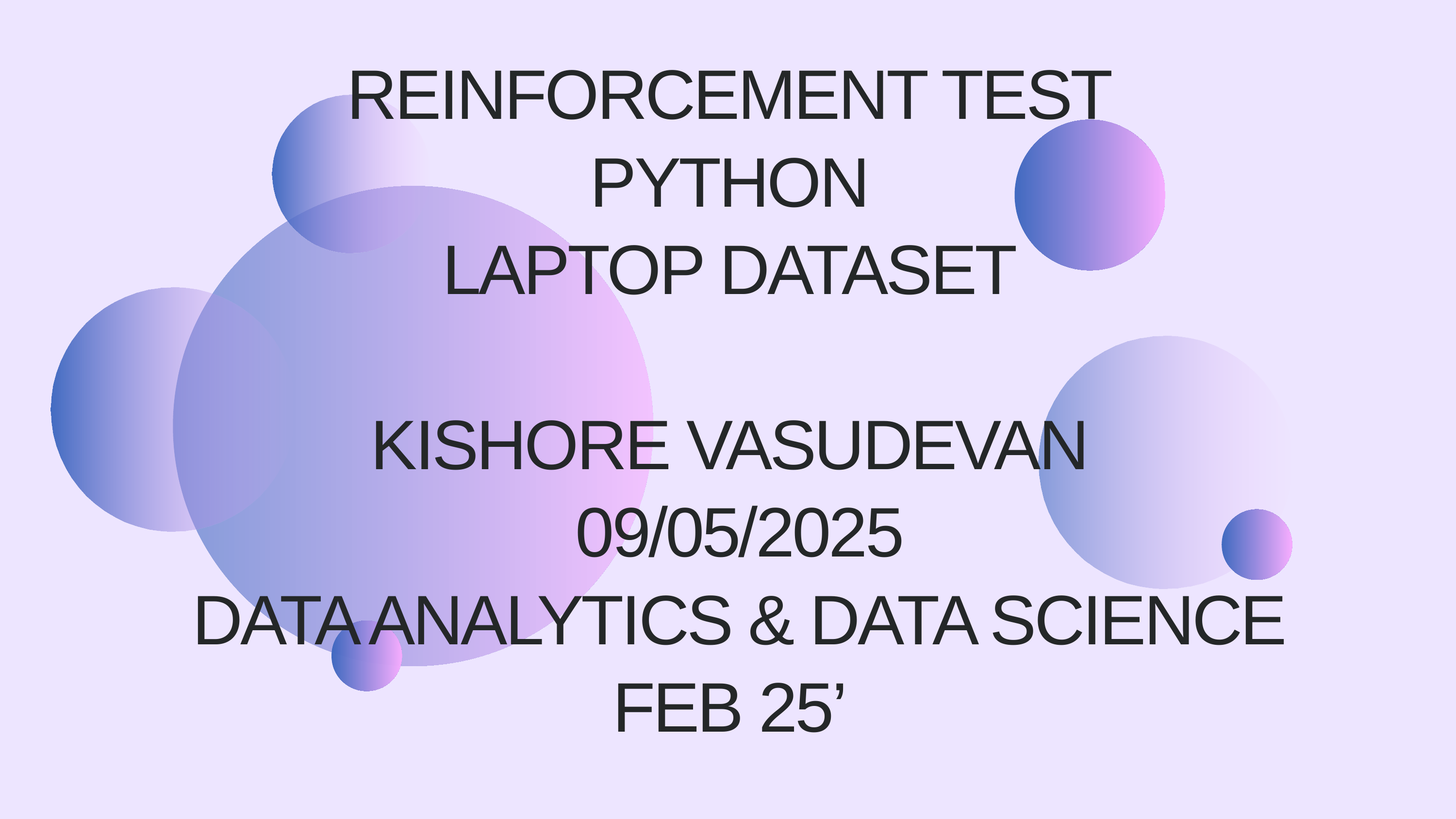

REINFORCEMENT TEST
PYTHON
LAPTOP DATASET

KISHORE VASUDEVAN
 09/05/2025
 DATA ANALYTICS & DATA SCIENCE
FEB 25’